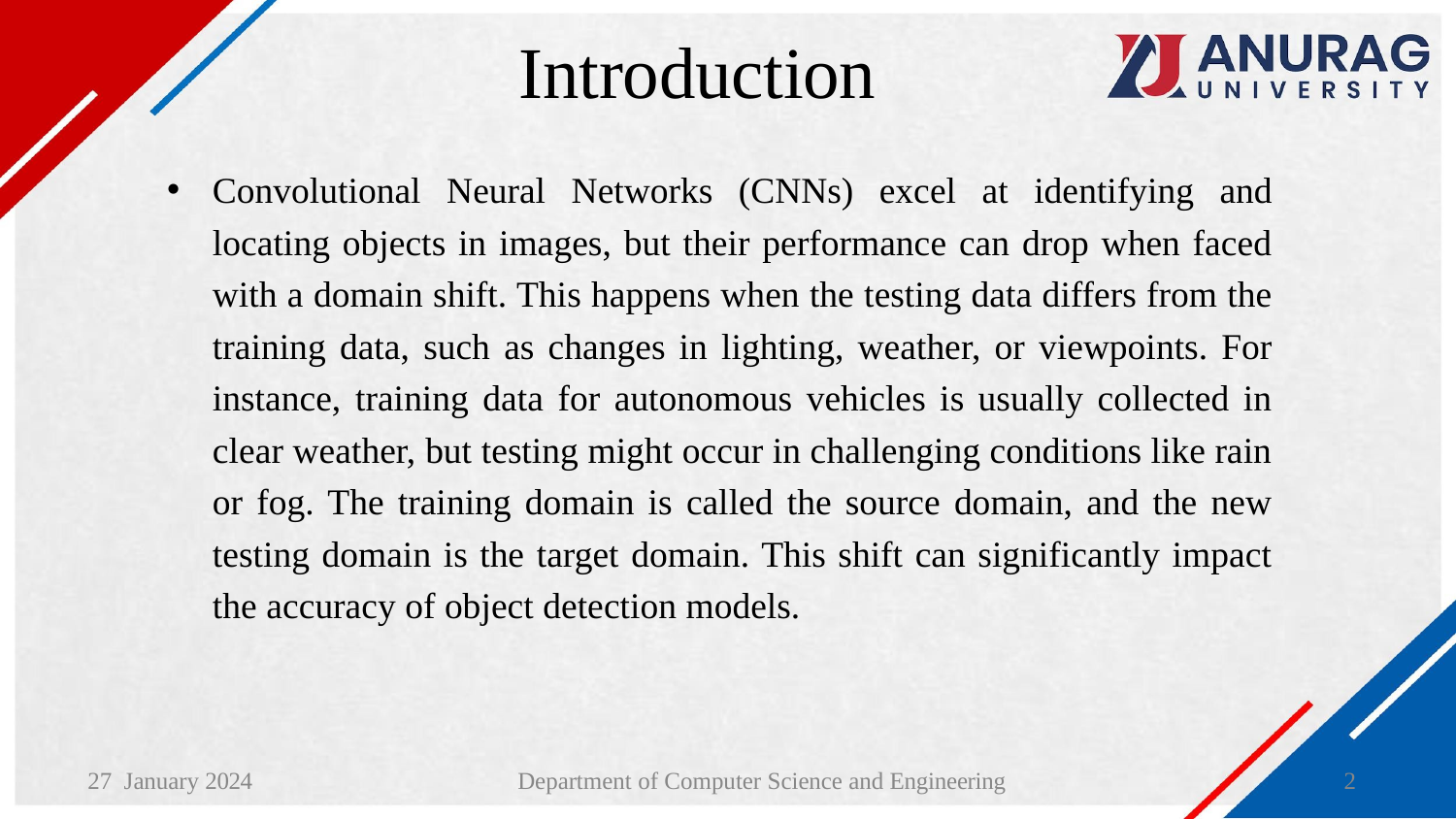

# Introduction
Convolutional Neural Networks (CNNs) excel at identifying and locating objects in images, but their performance can drop when faced with a domain shift. This happens when the testing data differs from the training data, such as changes in lighting, weather, or viewpoints. For instance, training data for autonomous vehicles is usually collected in clear weather, but testing might occur in challenging conditions like rain or fog. The training domain is called the source domain, and the new testing domain is the target domain. This shift can significantly impact the accuracy of object detection models.
27 January 2024
2
Department of Computer Science and Engineering